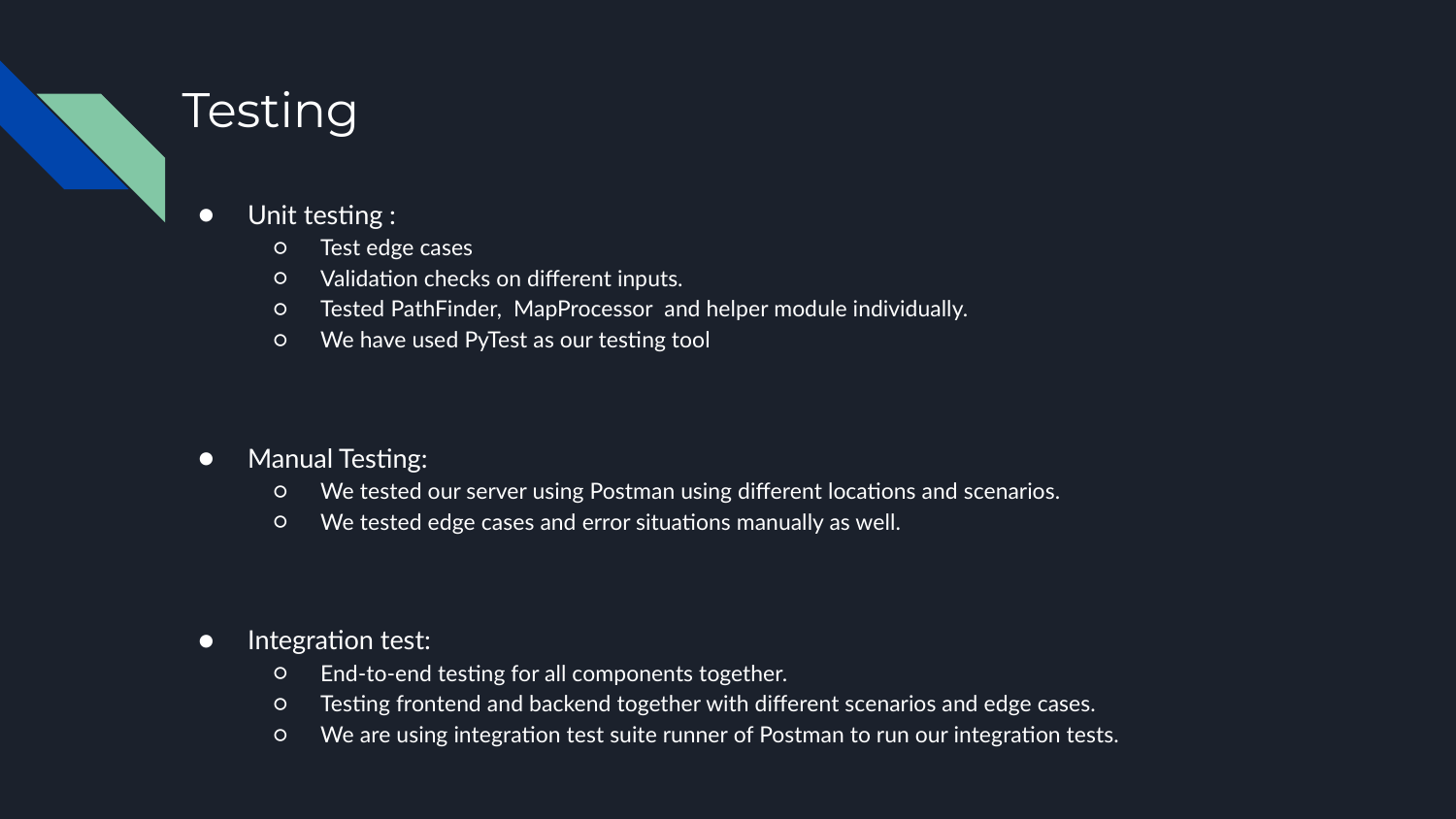

# Testing
Unit testing :
Test edge cases
Validation checks on different inputs.
Tested PathFinder,  MapProcessor  and helper module individually.
We have used PyTest as our testing tool

Manual Testing:
We tested our server using Postman using different locations and scenarios.
We tested edge cases and error situations manually as well.

Integration test:
End-to-end testing for all components together.
Testing frontend and backend together with different scenarios and edge cases.
We are using integration test suite runner of Postman to run our integration tests.